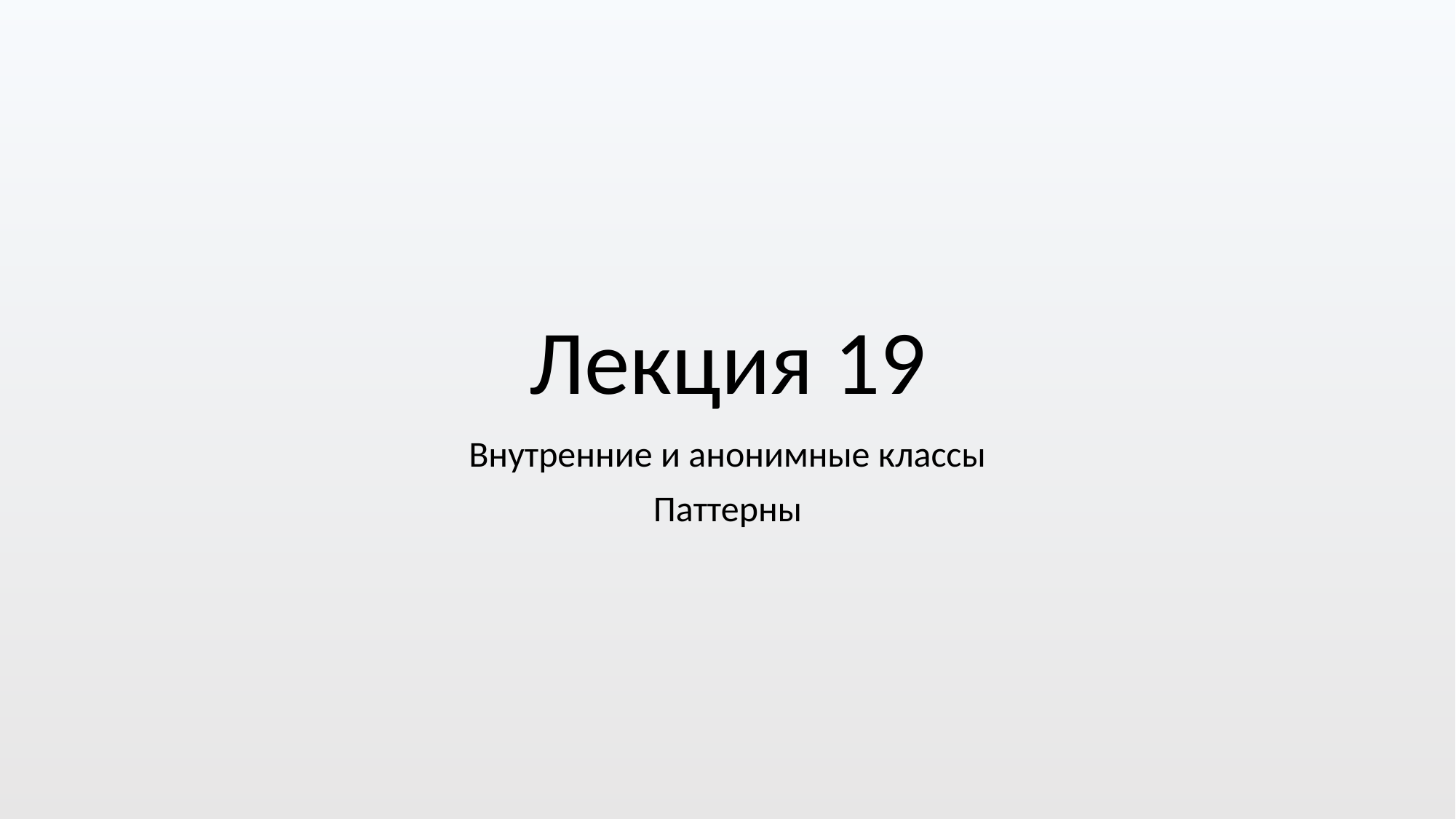

# Лекция 19
Внутренние и анонимные классы
Паттерны